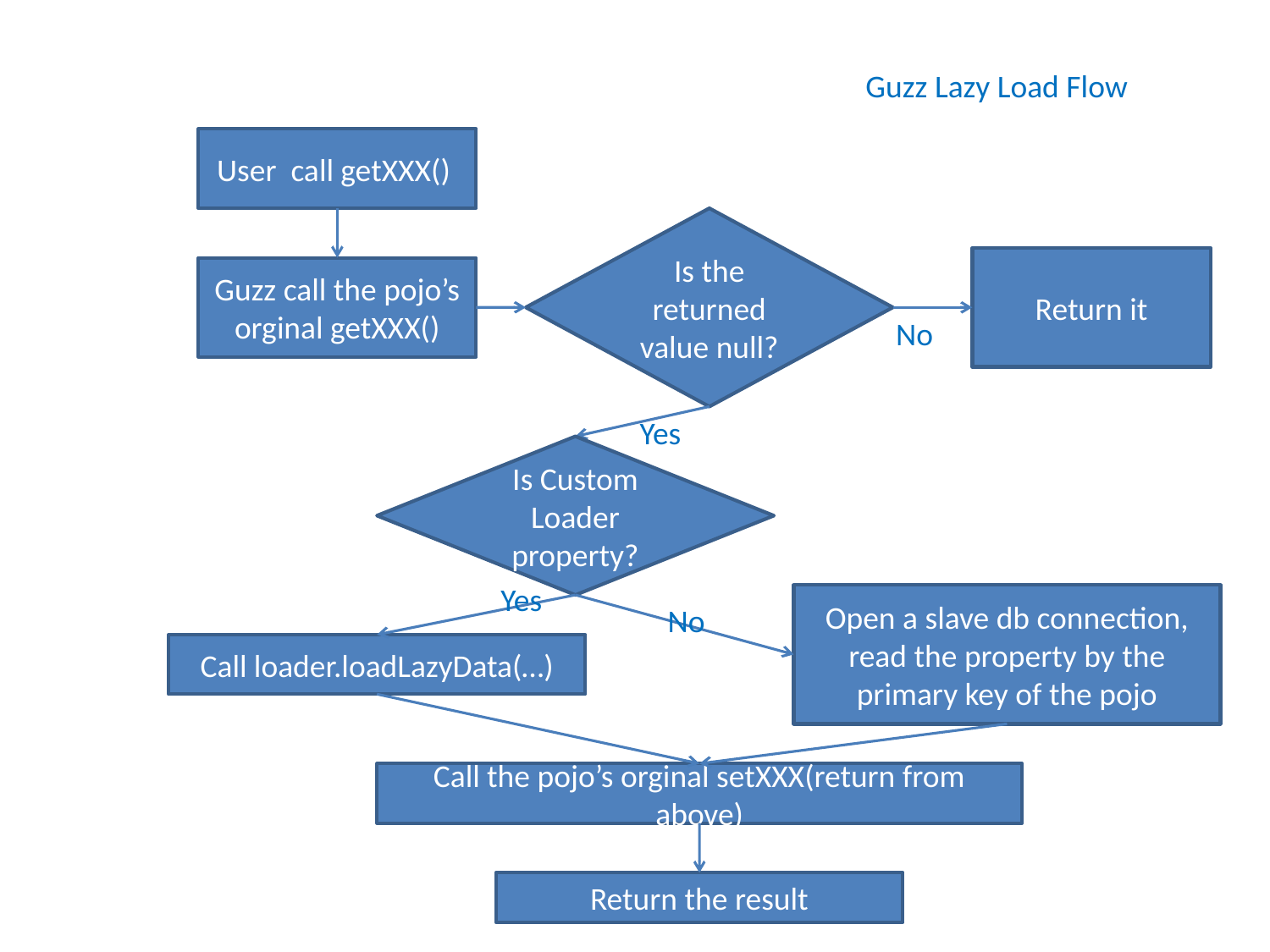

Guzz Lazy Load Flow
User  call getXXX()
Is the returned value null?
Return it
Guzz call the pojo’s orginal getXXX()
No
Yes
Is Custom Loader property?
Yes
Open a slave db connection, read the property by the primary key of the pojo
No
Call loader.loadLazyData(…)
Call the pojo’s orginal setXXX(return from above)
Return the result